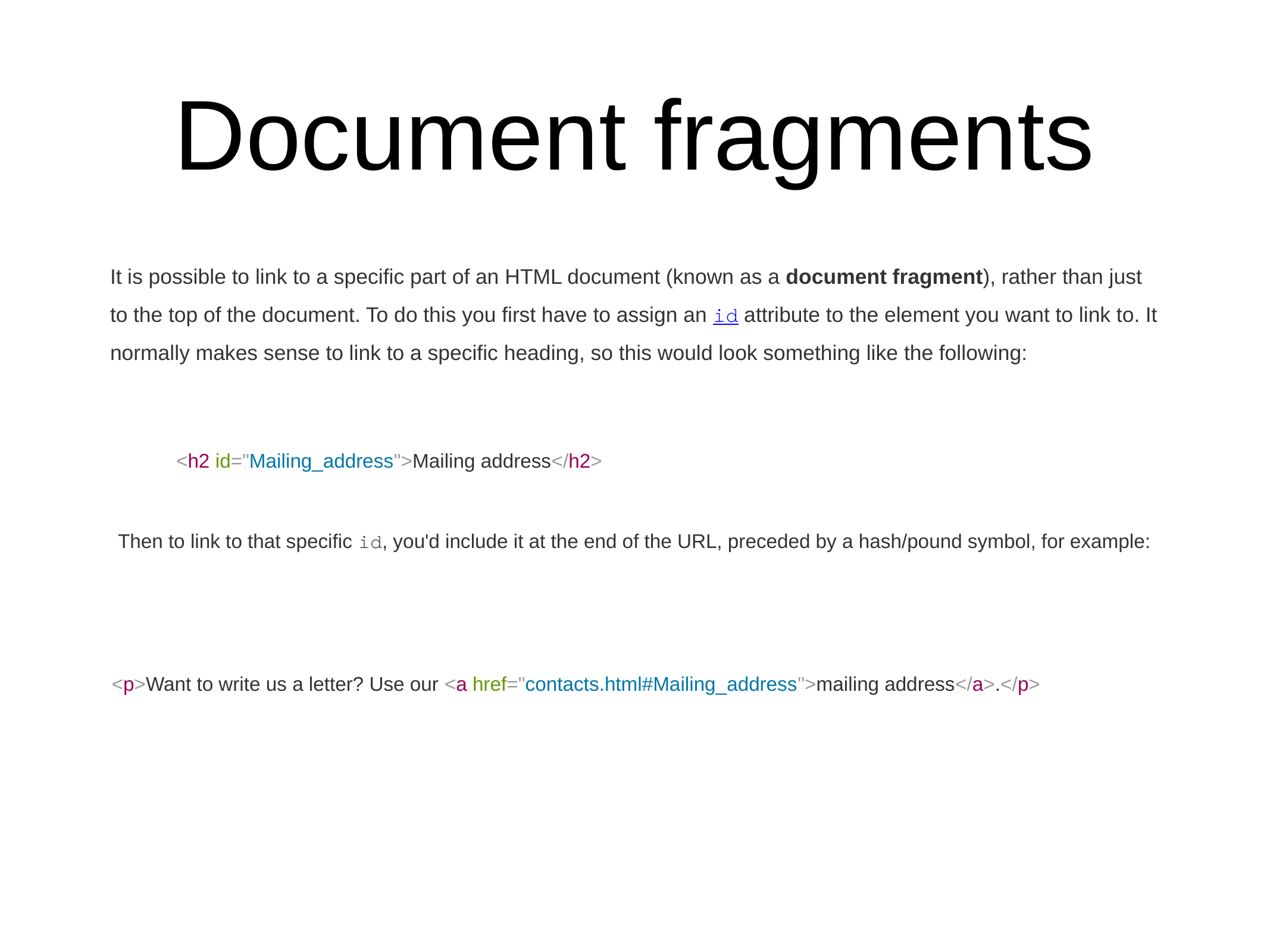

# Document fragments
It is possible to link to a specific part of an HTML document (known as a document fragment), rather than just to the top of the document. To do this you first have to assign an id attribute to the element you want to link to. It normally makes sense to link to a specific heading, so this would look something like the following:
<h2 id="Mailing_address">Mailing address</h2>
Then to link to that specific id, you'd include it at the end of the URL, preceded by a hash/pound symbol, for example:
<p>Want to write us a letter? Use our <a href="contacts.html#Mailing_address">mailing address</a>.</p>